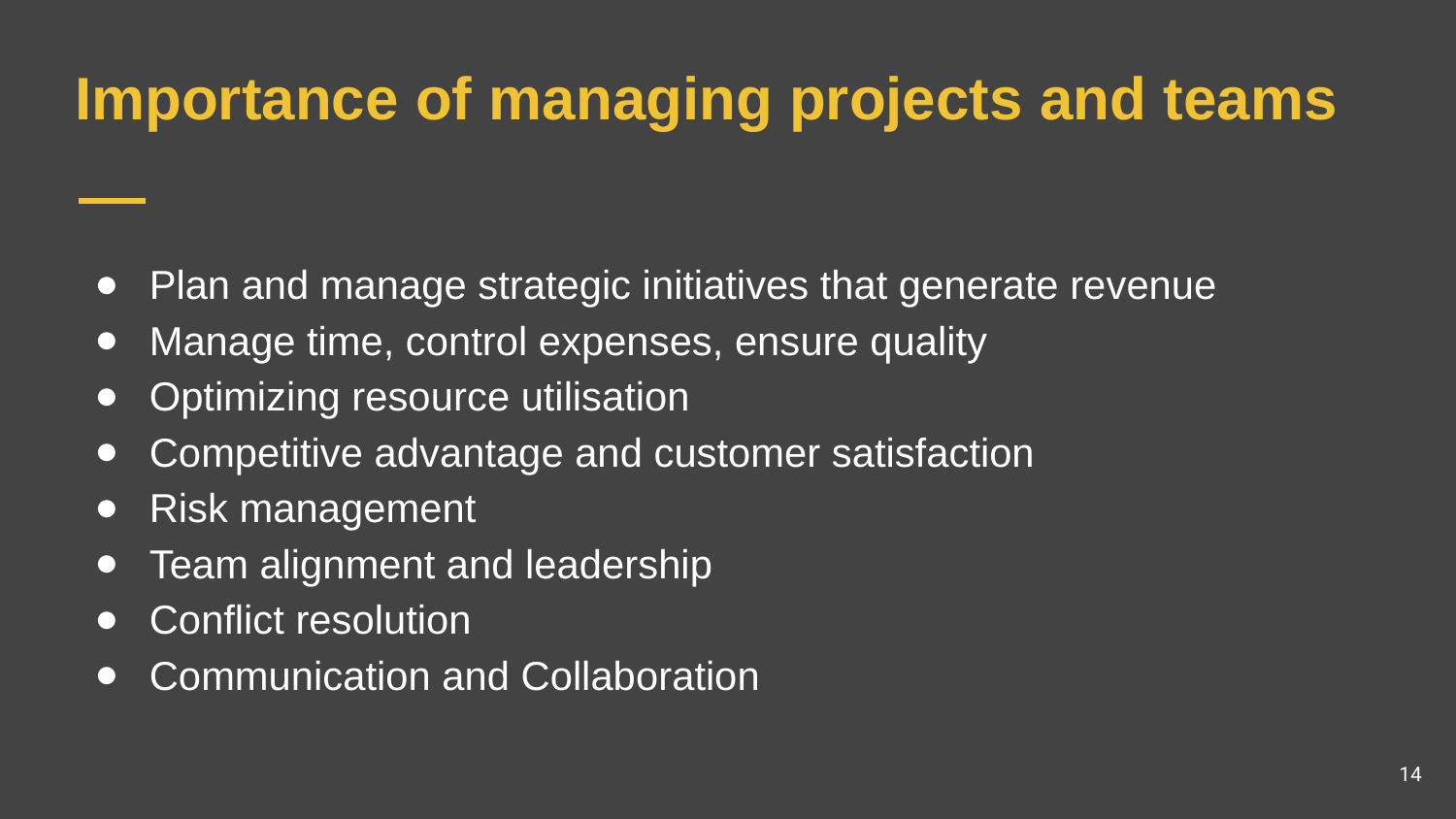

# Importance of managing projects and teams
Plan and manage strategic initiatives that generate revenue
Manage time, control expenses, ensure quality
Optimizing resource utilisation
Competitive advantage and customer satisfaction
Risk management
Team alignment and leadership
Conflict resolution
Communication and Collaboration

14